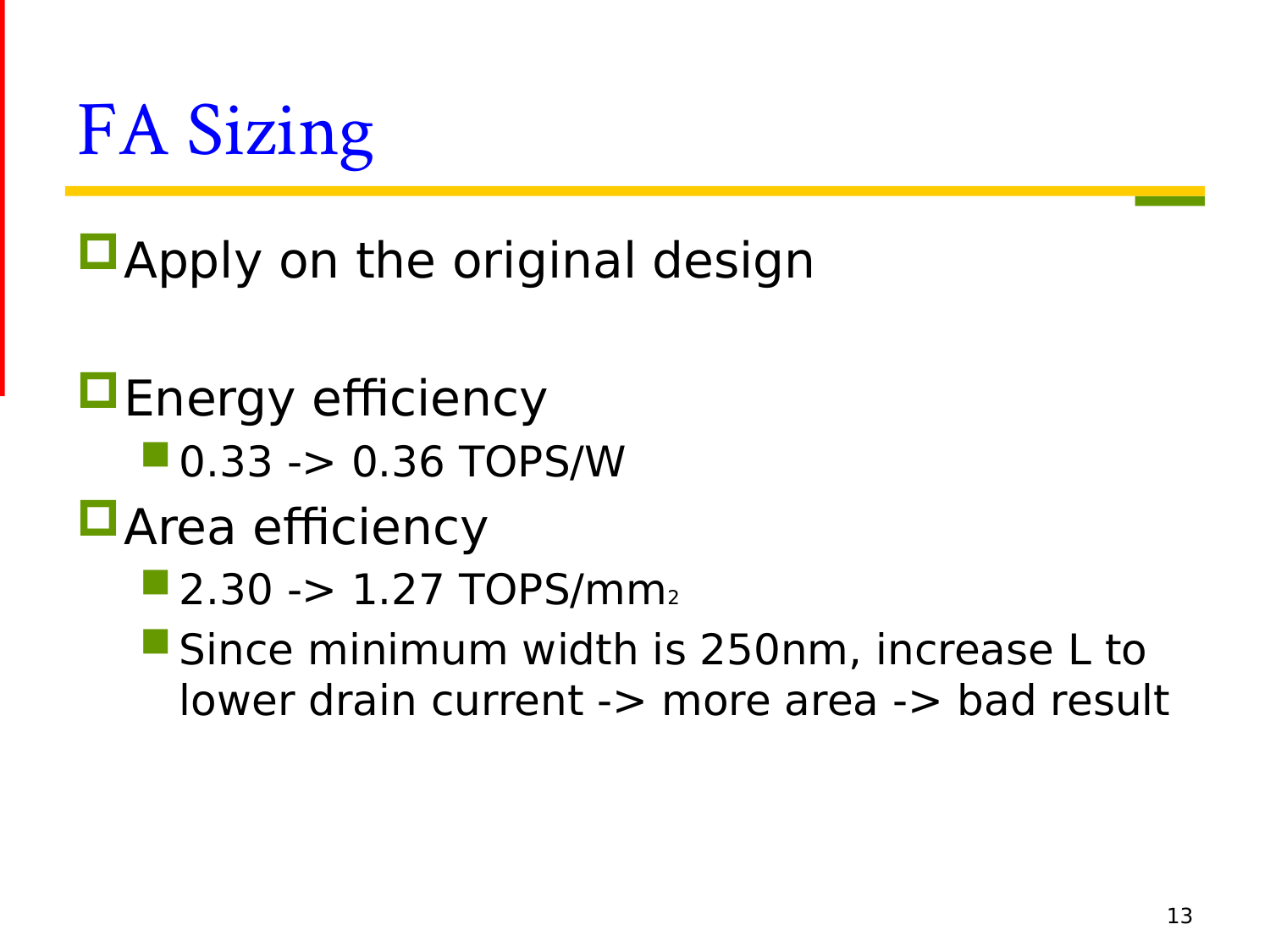

# FA Sizing
Apply on the original design

Energy efficiency
0.33 -> 0.36 TOPS/W
Area efficiency
2.30 -> 1.27 TOPS/mm2
Since minimum width is 250nm, increase L to lower drain current -> more area -> bad result

13